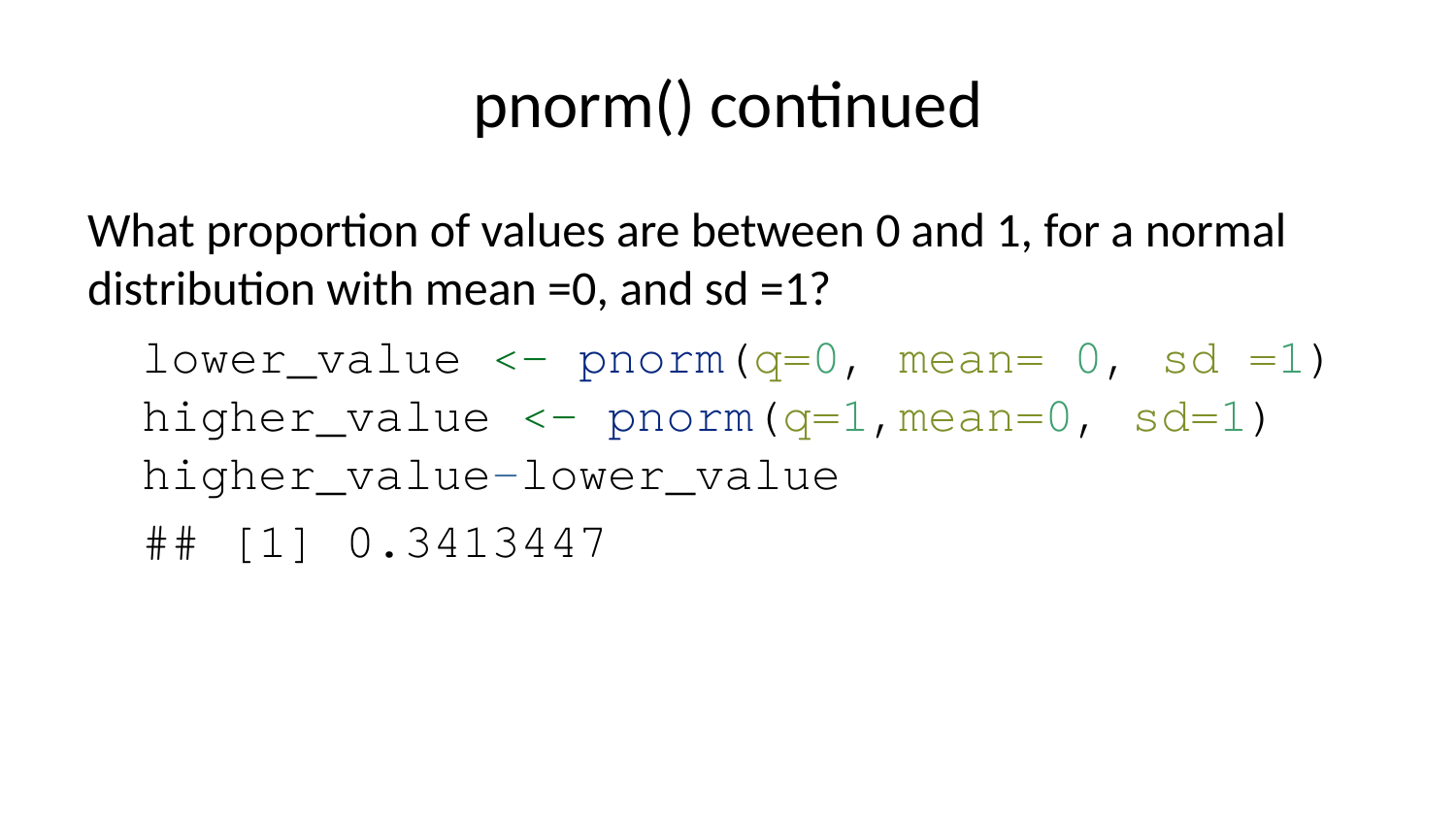

# pnorm() continued
What proportion of values are between 0 and 1, for a normal distribution with mean =0, and sd =1?
lower_value <- pnorm(q=0, mean= 0, sd =1)
higher_value <- pnorm(q=1,mean=0, sd=1)
higher_value-lower_value
## [1] 0.3413447